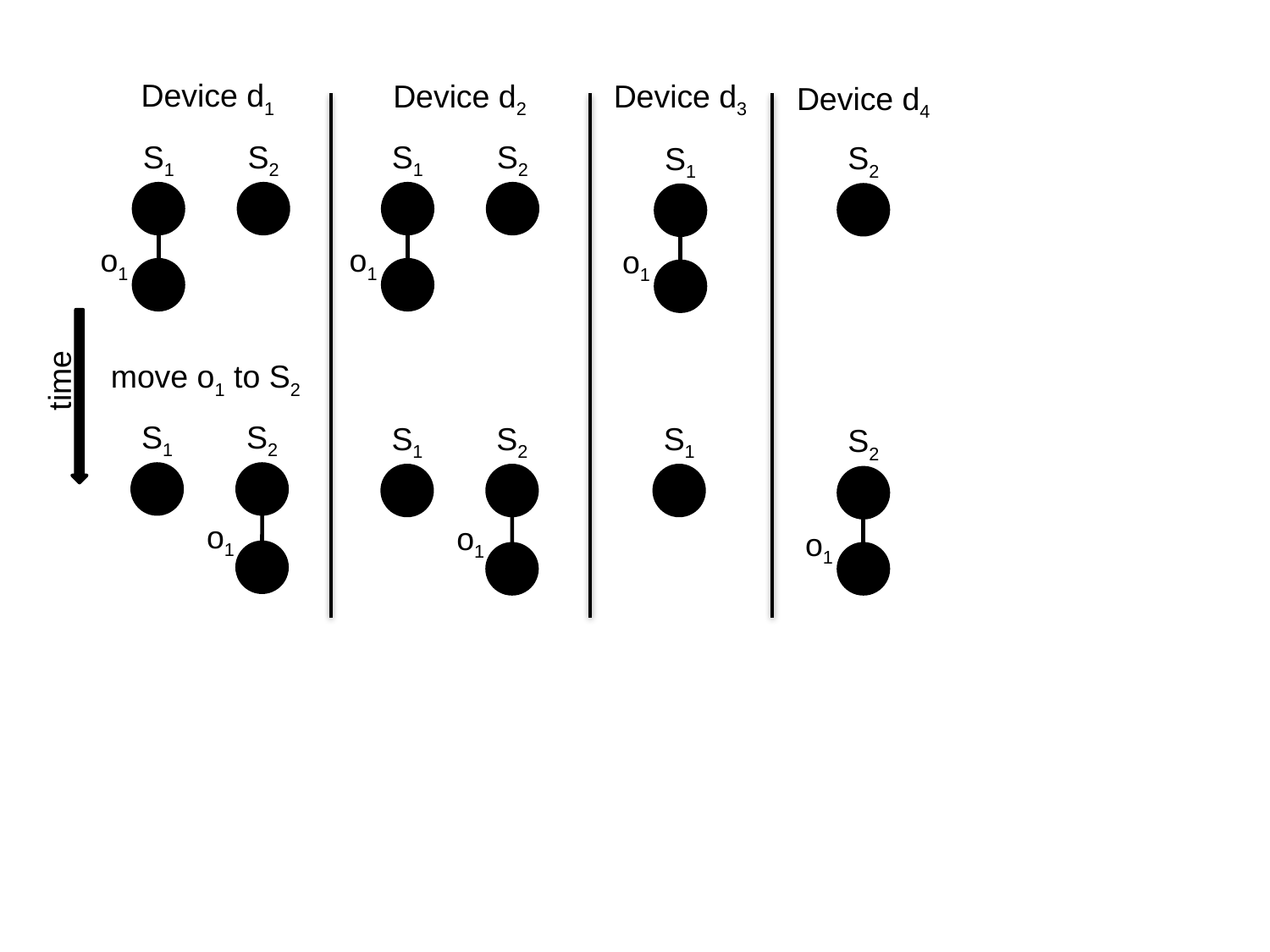

Device d1
Device d2
Device d3
Device d4
S1

S2

o1

S1

S2

o1

S2

S1

o1

move o1 to S2
time
S1

S2

o1

S1

S2

o1

S1

S2

o1